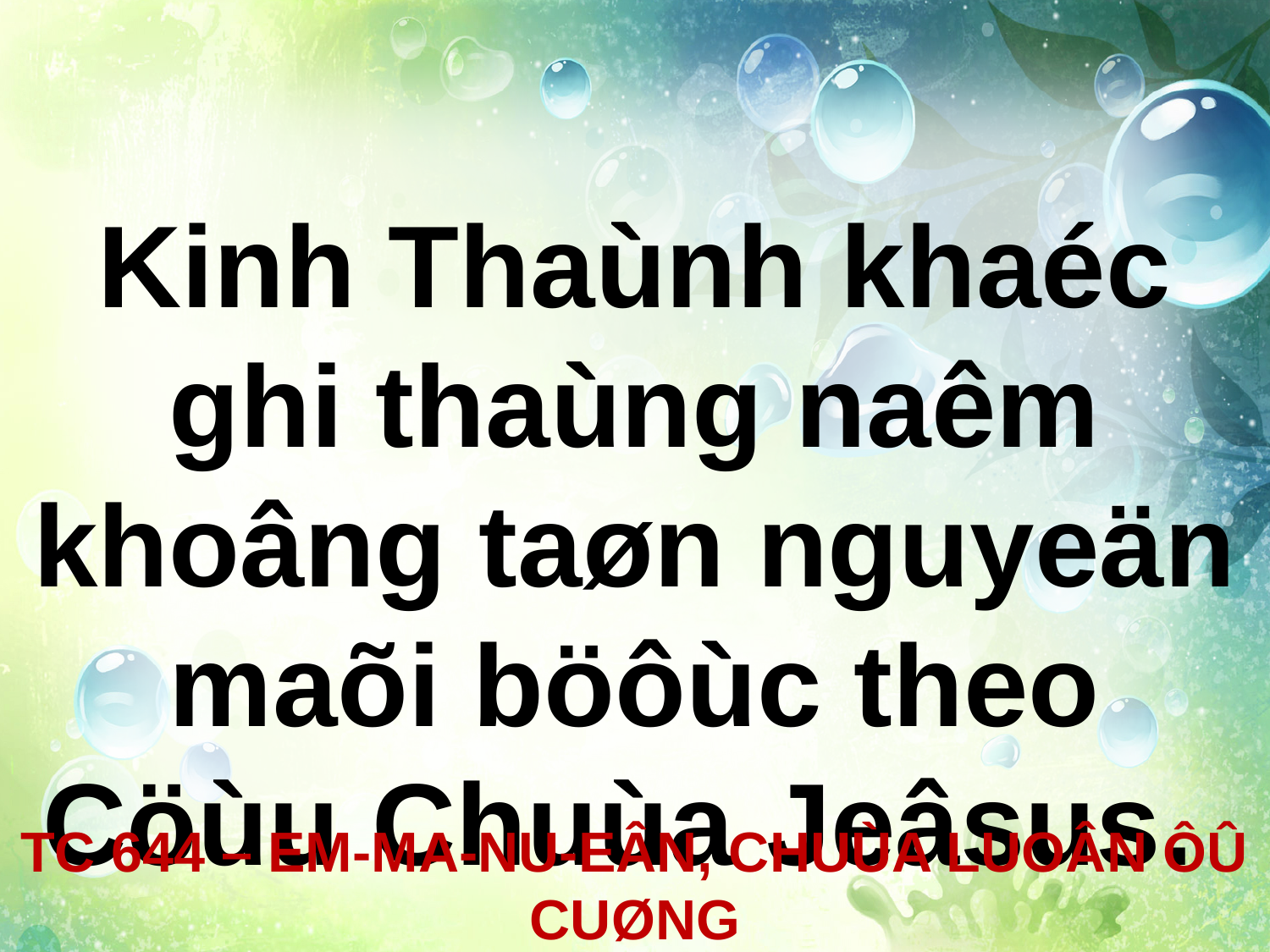

Kinh Thaùnh khaéc ghi thaùng naêm khoâng taøn nguyeän maõi böôùc theo Cöùu Chuùa Jeâsus.
TC 644 – EM-MA-NU-EÂN, CHUÙA LUOÂN ÔÛ CUØNG